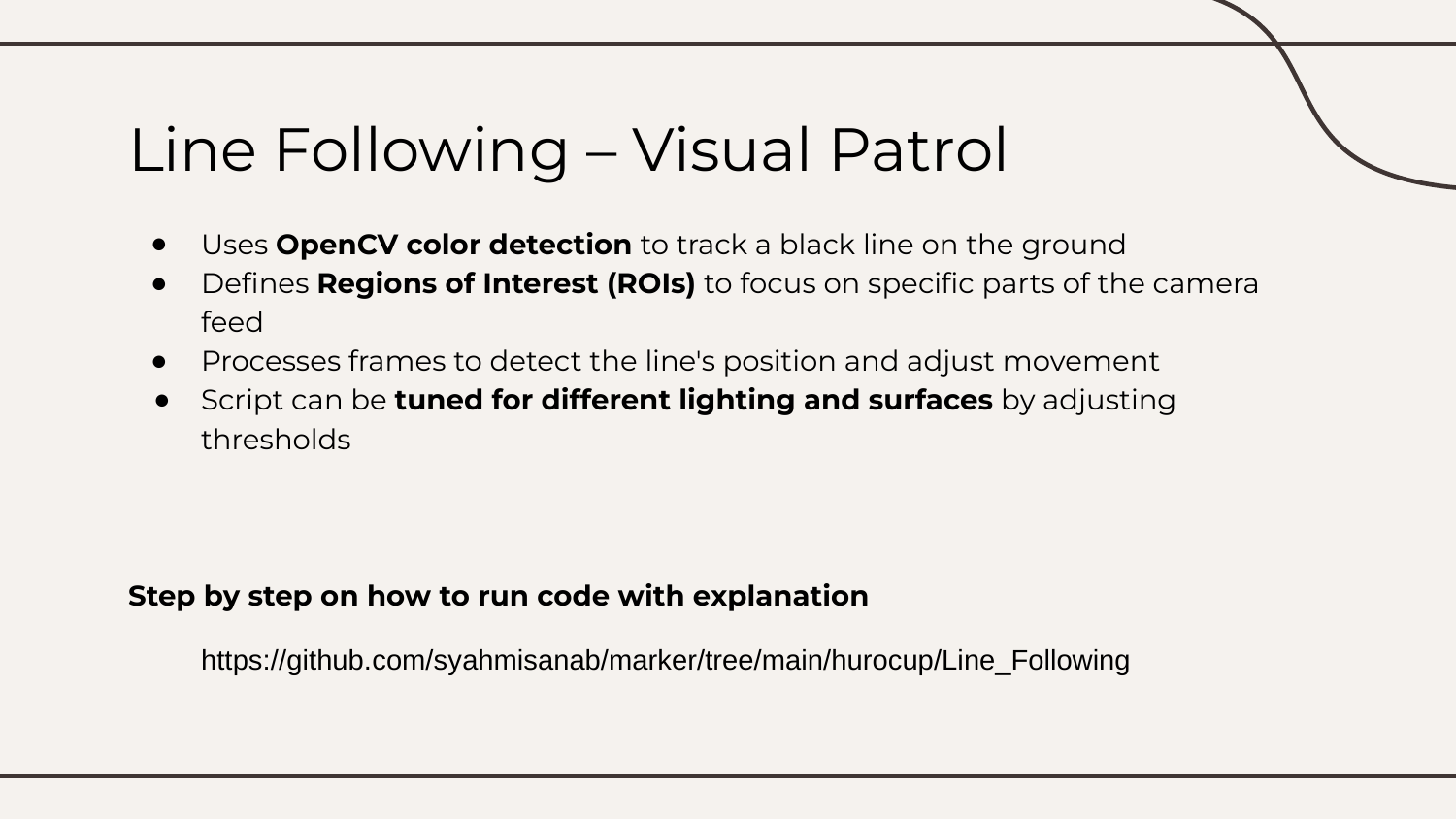

# Line Following – Visual Patrol

Uses OpenCV color detection to track a black line on the ground
Defines Regions of Interest (ROIs) to focus on specific parts of the camera feed
Processes frames to detect the line's position and adjust movement
Script can be tuned for different lighting and surfaces by adjusting thresholds

Step by step on how to run code with explanation
https://github.com/syahmisanab/marker/tree/main/hurocup/Line_Following